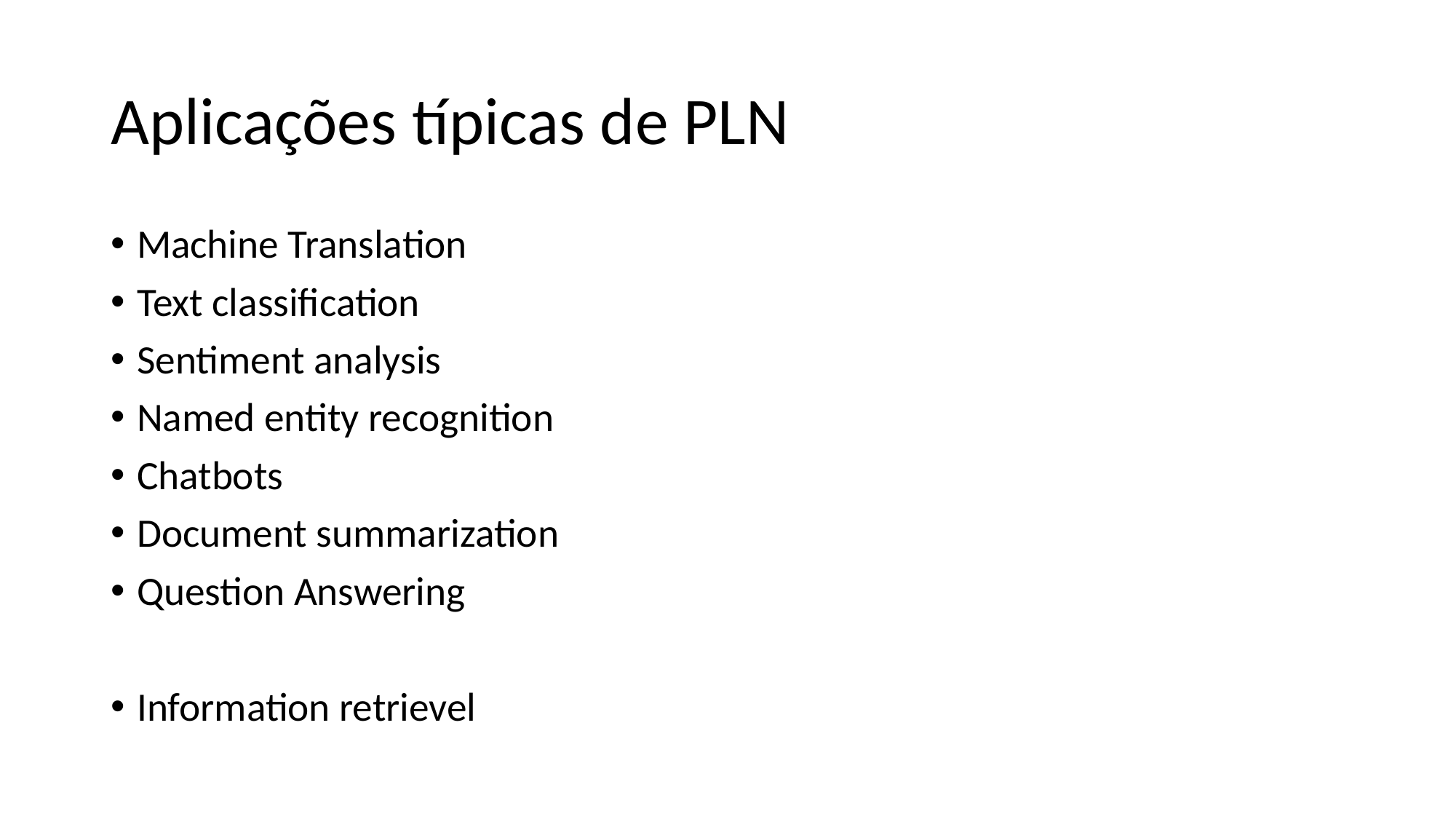

# Aplicações típicas de PLN
Machine Translation
Text classification
Sentiment analysis
Named entity recognition
Chatbots
Document summarization
Question Answering

Information retrievel